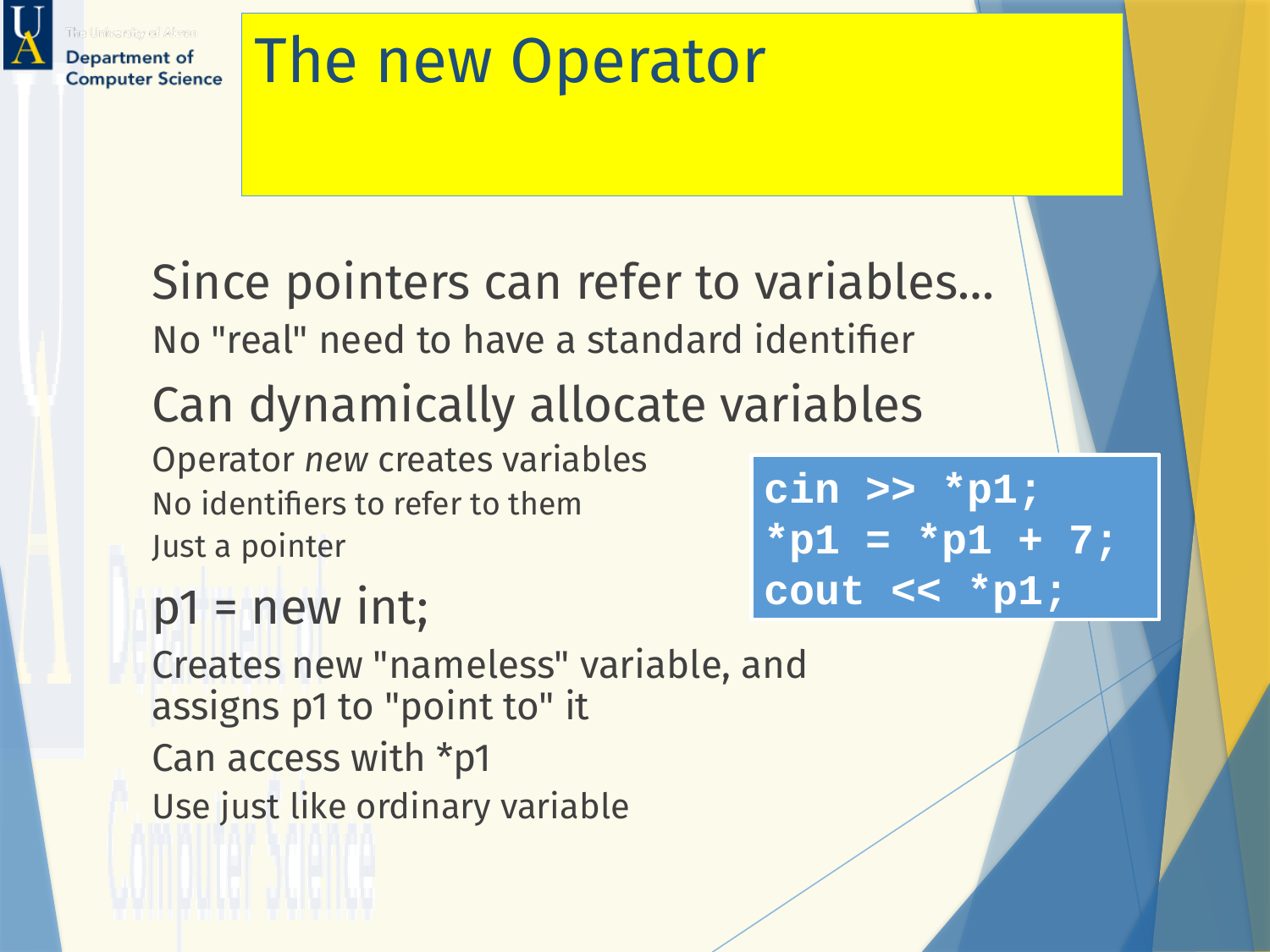

# The new Operator
Since pointers can refer to variables…
No "real" need to have a standard identifier
Can dynamically allocate variables
Operator new creates variables
No identifiers to refer to them
Just a pointer
p1 = new int;
Creates new "nameless" variable, and
assigns p1 to "point to" it
Can access with *p1
Use just like ordinary variable
cin >> *p1;
*p1 = *p1 + 7;
cout << *p1;